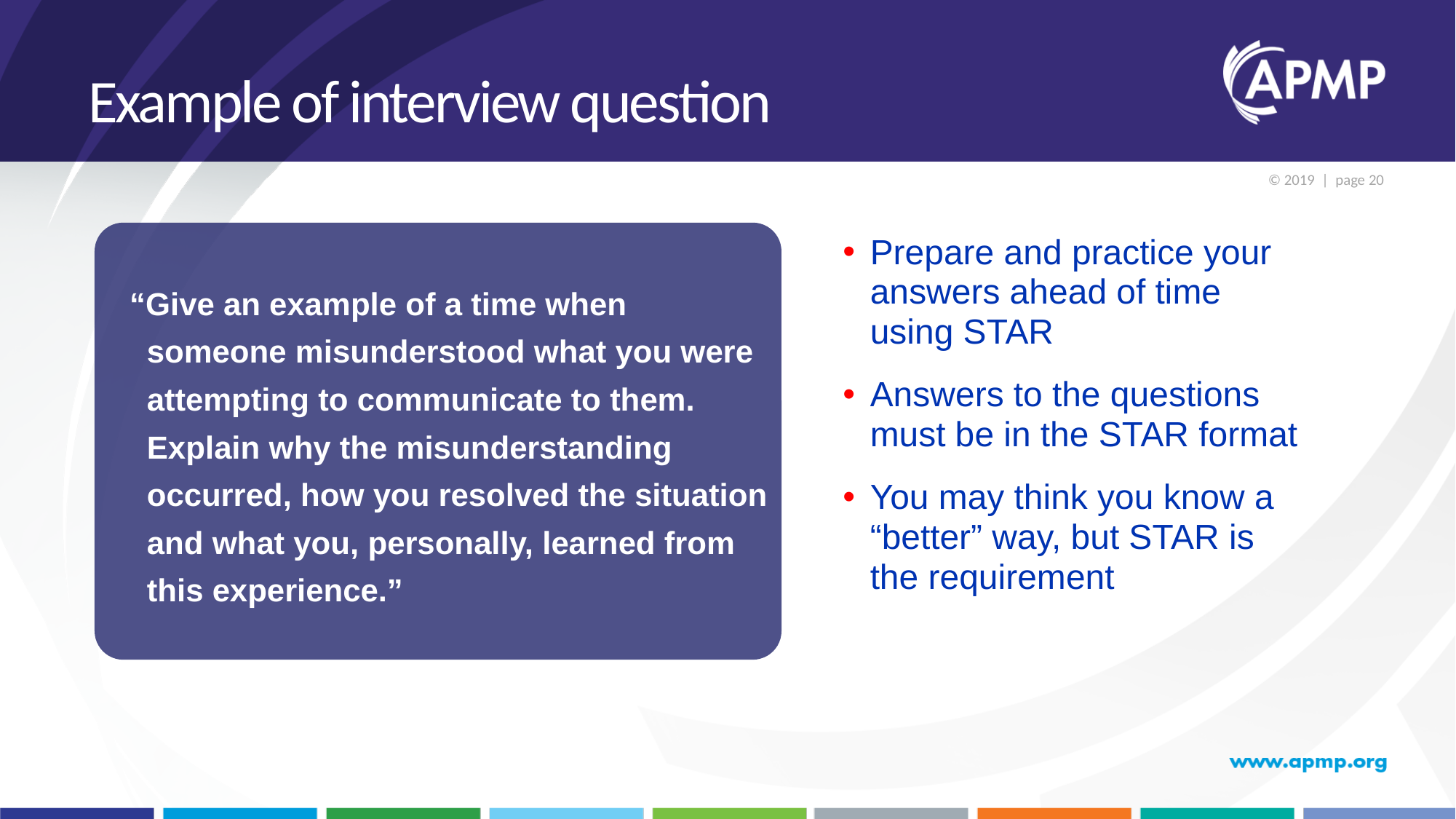

# Example of interview question
“Give an example of a time when someone misunderstood what you were attempting to communicate to them. Explain why the misunderstanding occurred, how you resolved the situation and what you, personally, learned from this experience.”
Prepare and practice your answers ahead of time using STAR
Answers to the questions must be in the STAR format
You may think you know a “better” way, but STAR is the requirement